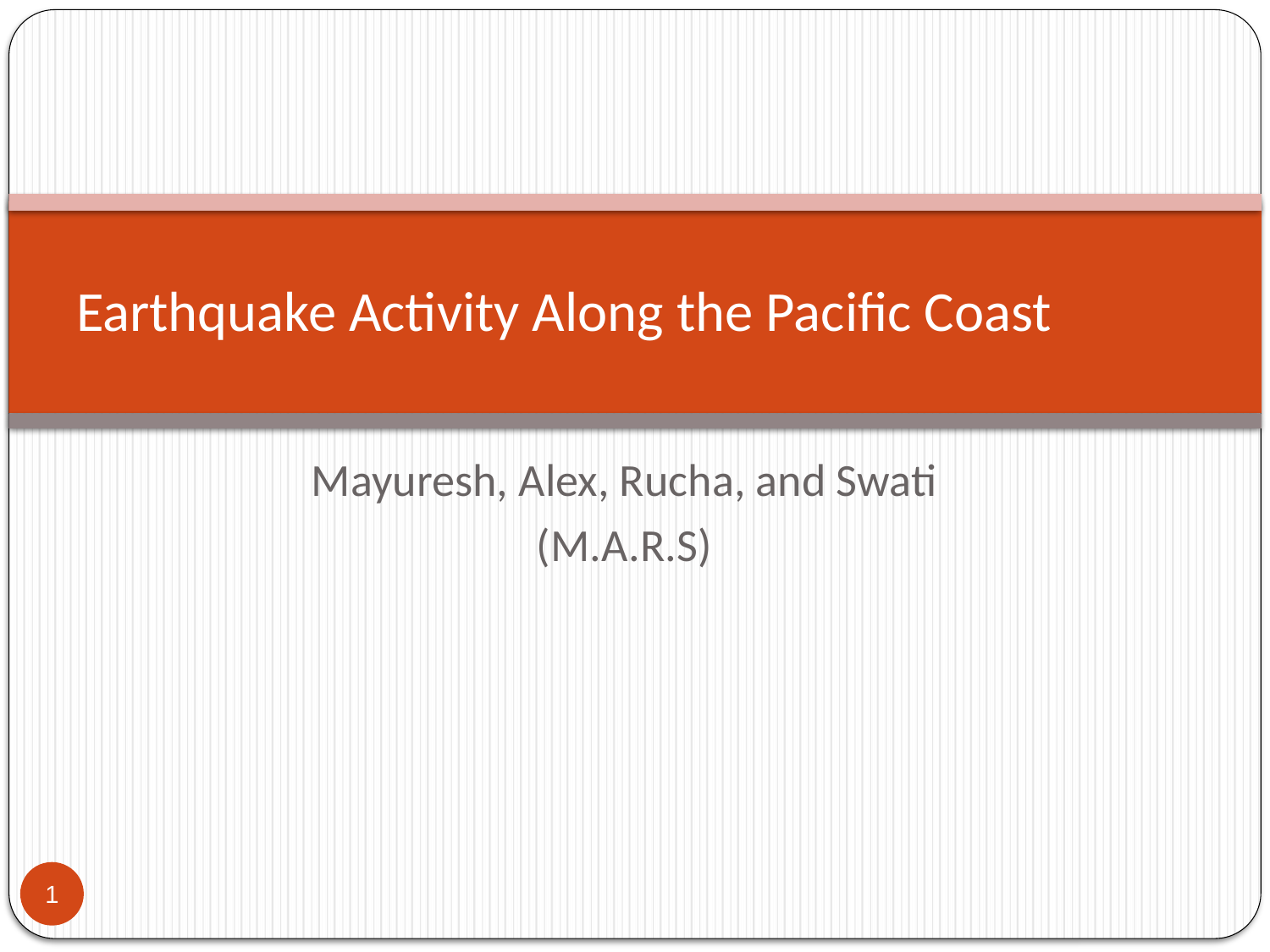

# Earthquake Activity Along the Pacific Coast
Mayuresh, Alex, Rucha, and Swati
(M.A.R.S)

1